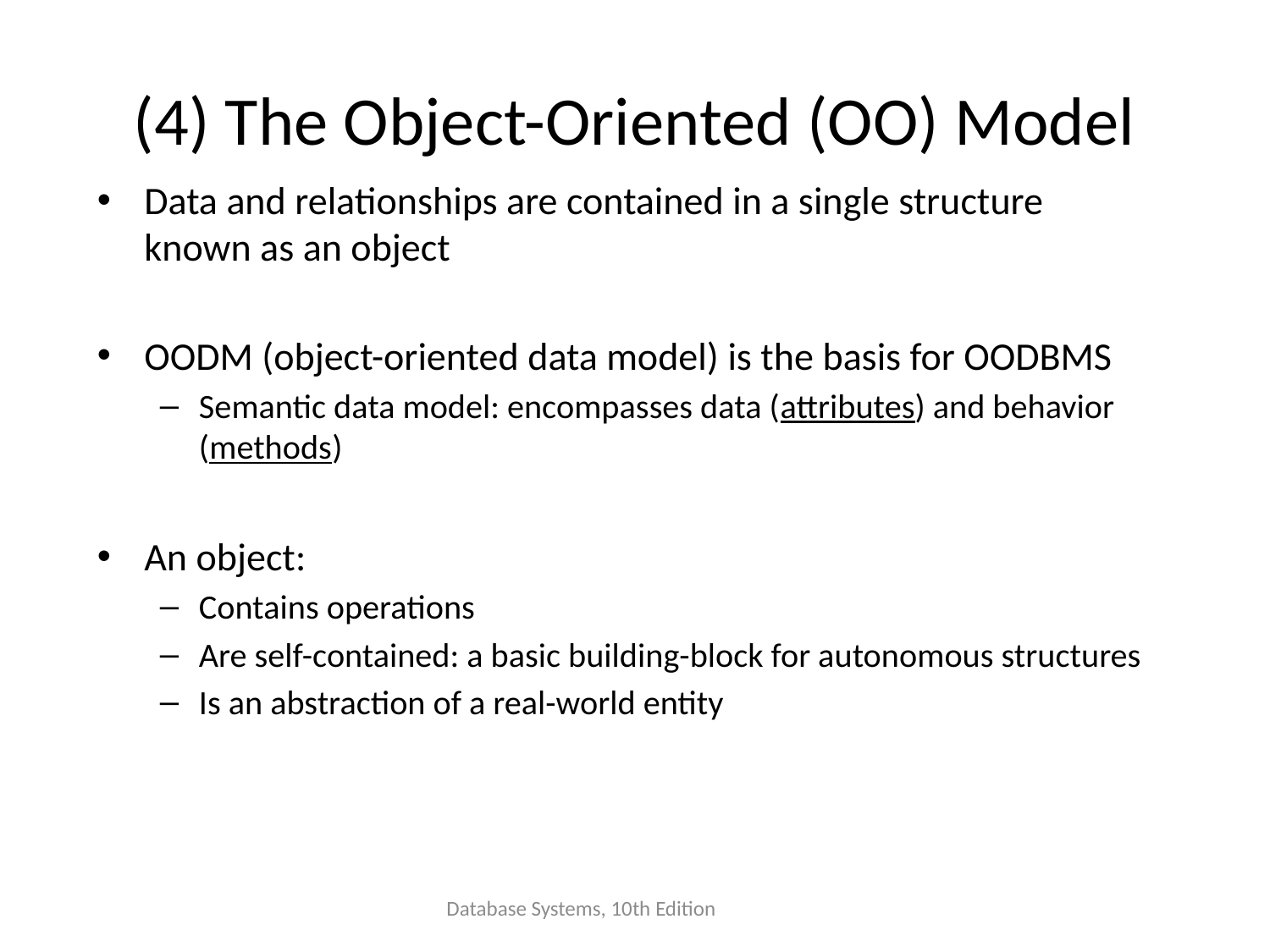

# (4) The Object-Oriented (OO) Model
Data and relationships are contained in a single structure known as an object

OODM (object-oriented data model) is the basis for OODBMS
Semantic data model: encompasses data (attributes) and behavior (methods)

An object:
Contains operations
Are self-contained: a basic building-block for autonomous structures
Is an abstraction of a real-world entity
Database Systems, 10th Edition